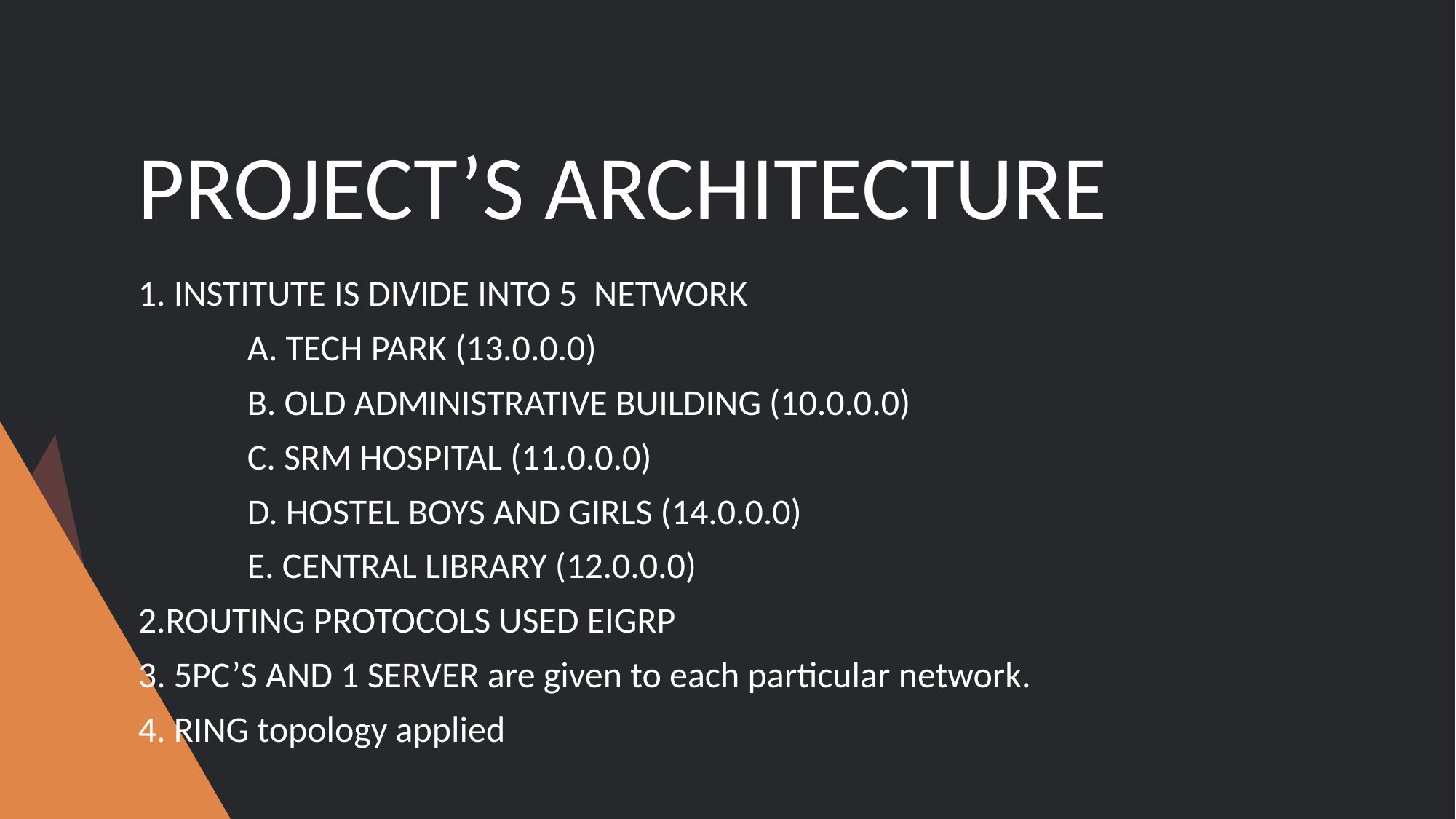

# PROJECT’S ARCHITECTURE
1. INSTITUTE IS DIVIDE INTO 5  NETWORK
	A. TECH PARK (13.0.0.0)
	B. OLD ADMINISTRATIVE BUILDING (10.0.0.0)
	C. SRM HOSPITAL (11.0.0.0)
	D. HOSTEL BOYS AND GIRLS (14.0.0.0)
	E. CENTRAL LIBRARY (12.0.0.0)
2.ROUTING PROTOCOLS USED EIGRP
3. 5PC’S AND 1 SERVER are given to each particular network.
4. RING topology applied